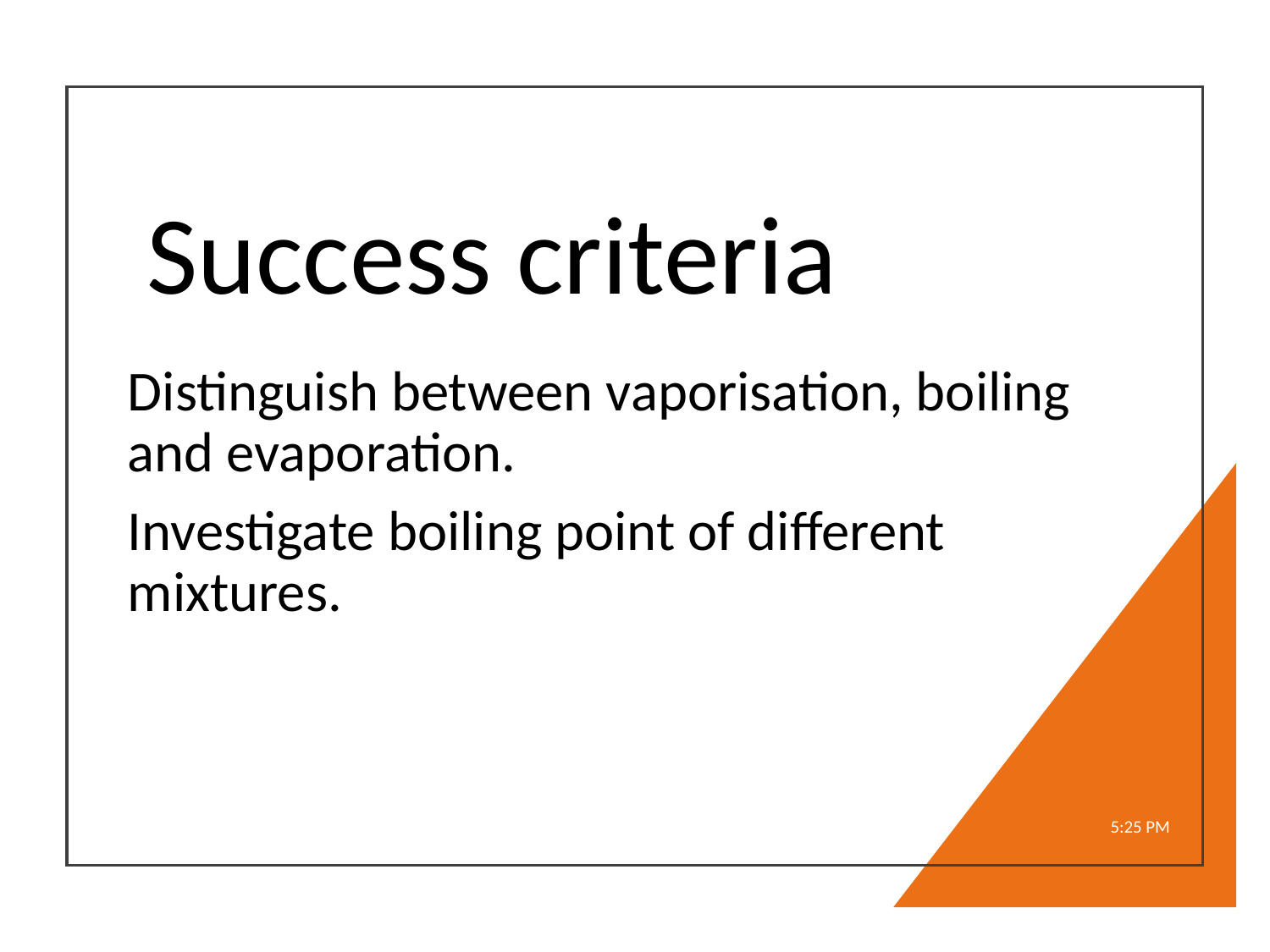

# Success criteria
Distinguish between vaporisation, boiling and evaporation.
Investigate boiling point of different mixtures.

5:25 PM